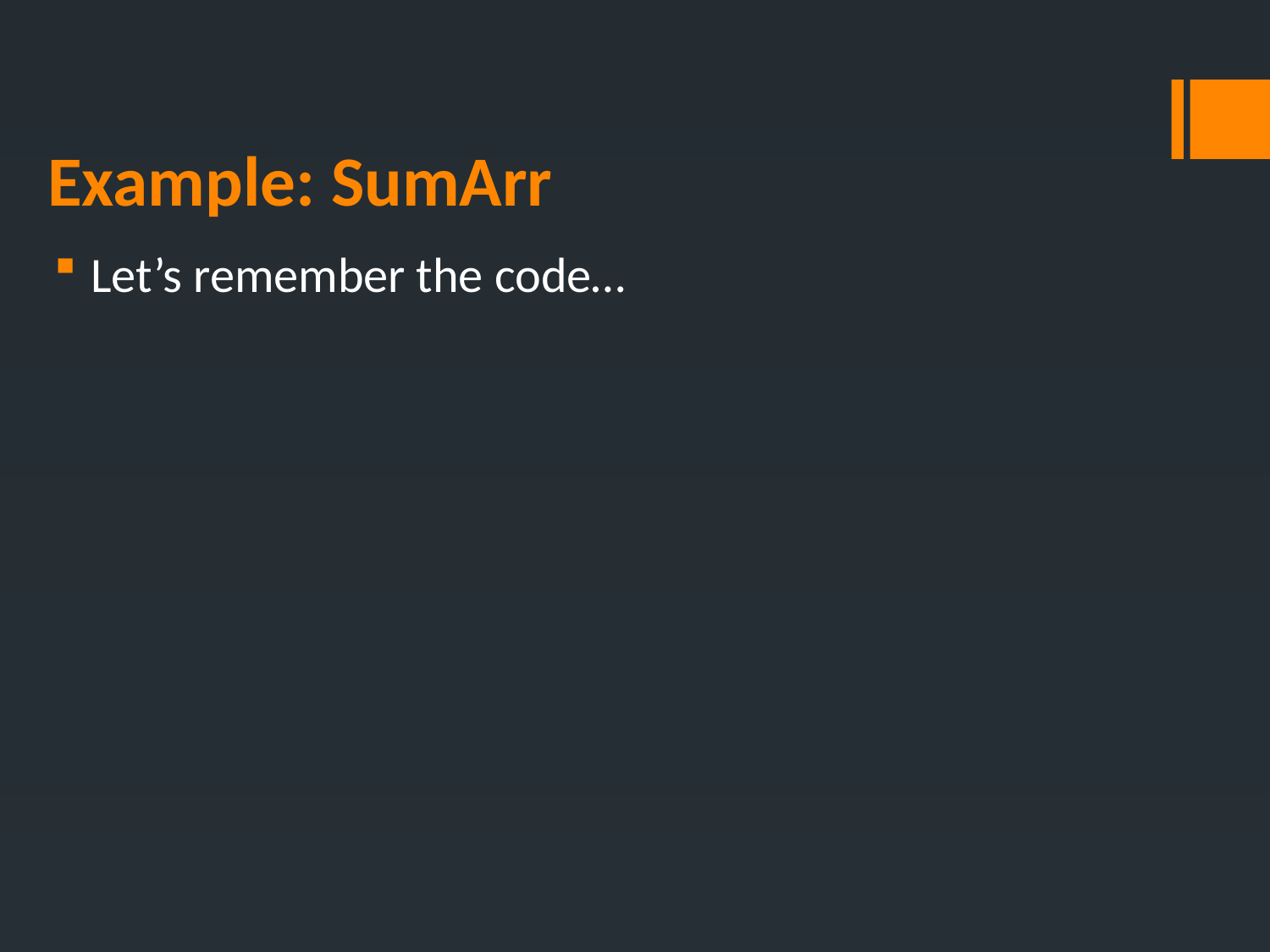

# Example: SumArr
 Let’s remember the code…